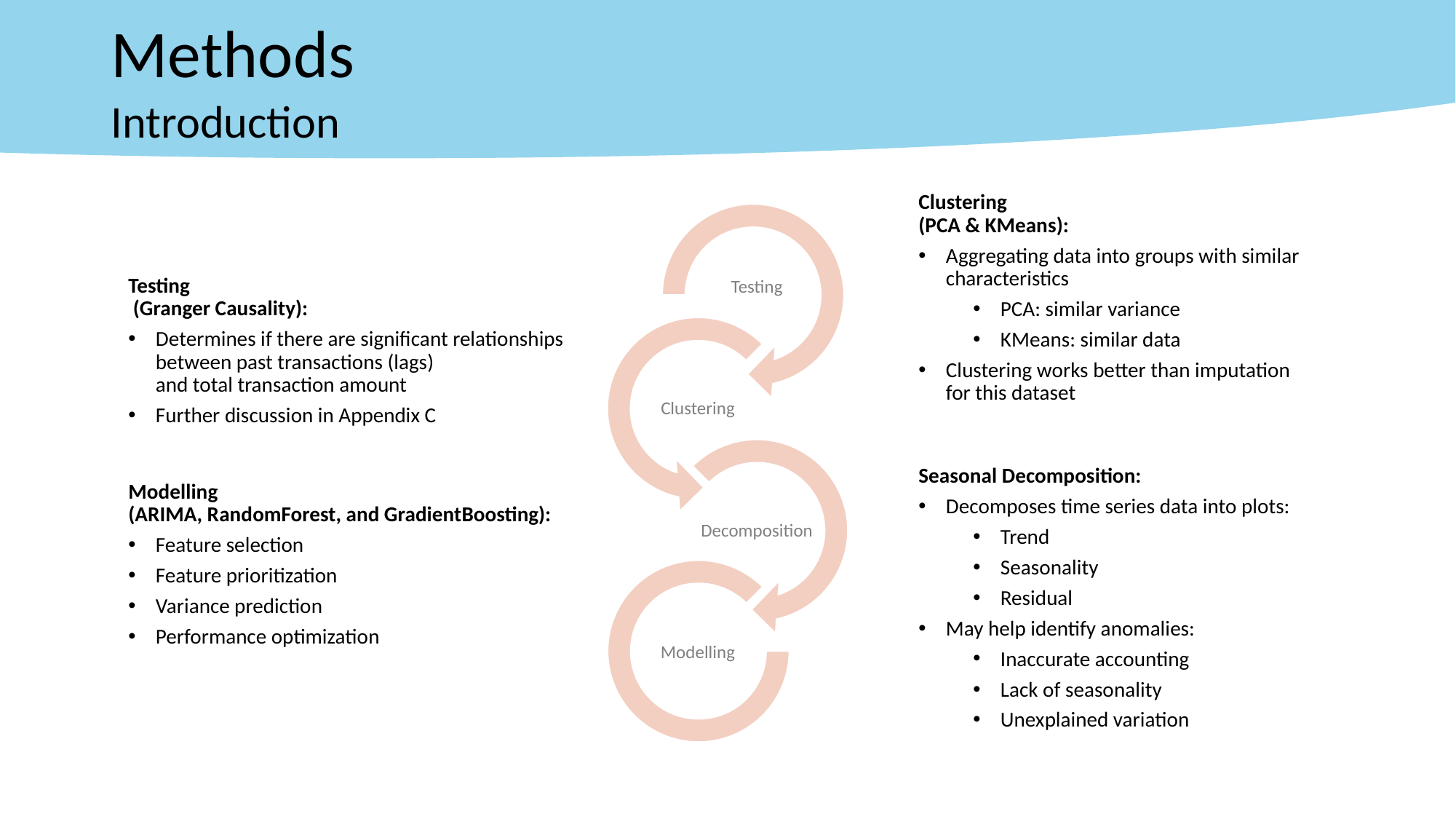

# Methods
Introduction
Testing
 (Granger Causality):
Determines if there are significant relationships between past transactions (lags)
and total transaction amount
Further discussion in Appendix C

Modelling
(ARIMA, RandomForest, and GradientBoosting):
Feature selection
Feature prioritization
Variance prediction
Performance optimization
Clustering
(PCA & KMeans):
Aggregating data into groups with similar characteristics
PCA: similar variance
KMeans: similar data
Clustering works better than imputation
for this dataset

Seasonal Decomposition:
Decomposes time series data into plots:
Trend
Seasonality
Residual
May help identify anomalies:
Inaccurate accounting
Lack of seasonality
Unexplained variation
Testing
Clustering
Decomposition
Modelling